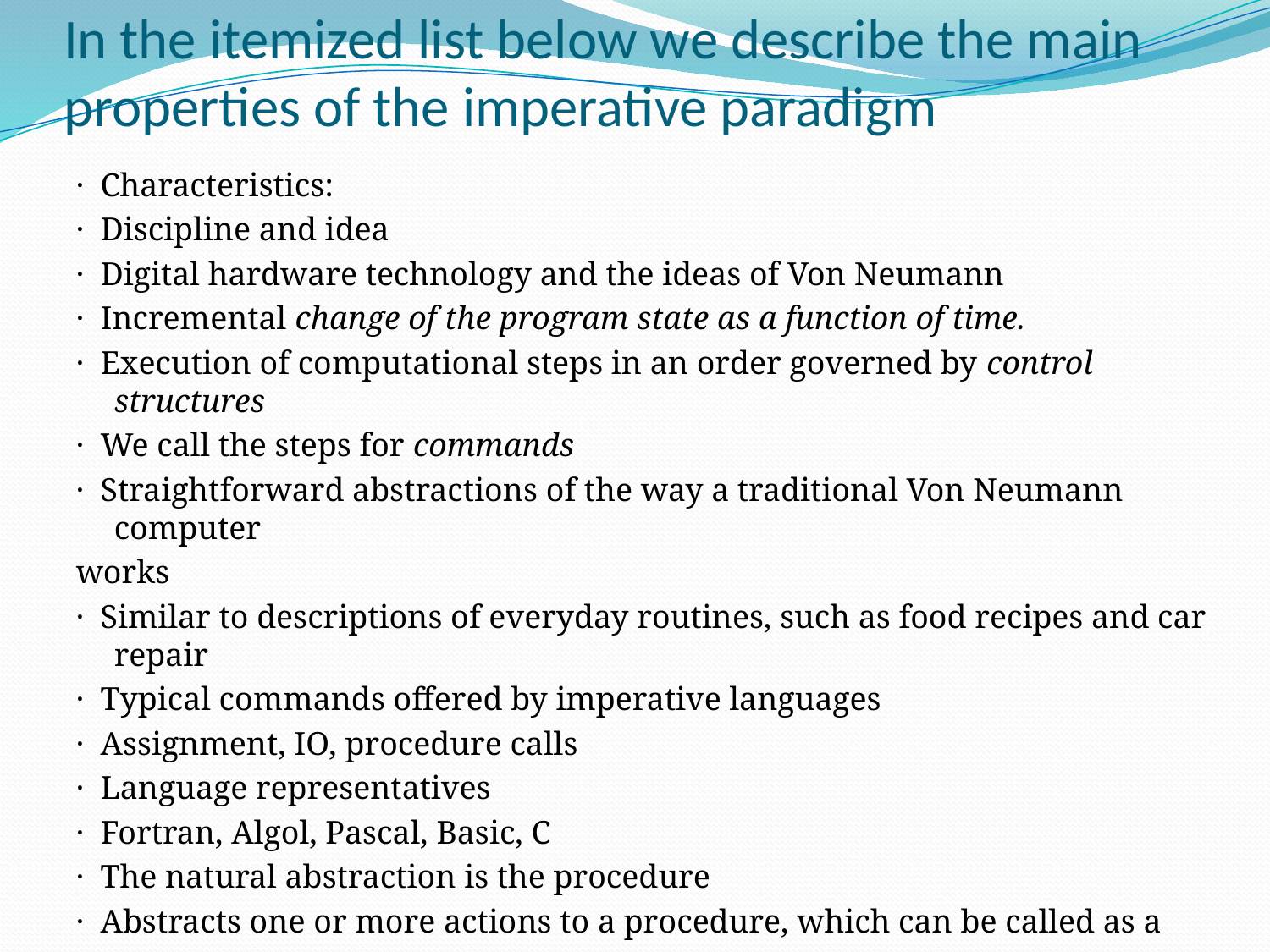

# In the itemized list below we describe the main properties of the imperative paradigm
·  Characteristics:
·  Discipline and idea
·  Digital hardware technology and the ideas of Von Neumann
·  Incremental change of the program state as a function of time.
·  Execution of computational steps in an order governed by control structures
·  We call the steps for commands
·  Straightforward abstractions of the way a traditional Von Neumann computer
works
·  Similar to descriptions of everyday routines, such as food recipes and car repair
·  Typical commands offered by imperative languages
·  Assignment, IO, procedure calls
·  Language representatives
·  Fortran, Algol, Pascal, Basic, C
·  The natural abstraction is the procedure
·  Abstracts one or more actions to a procedure, which can be called as a
single command.
·  "Procedural programming"